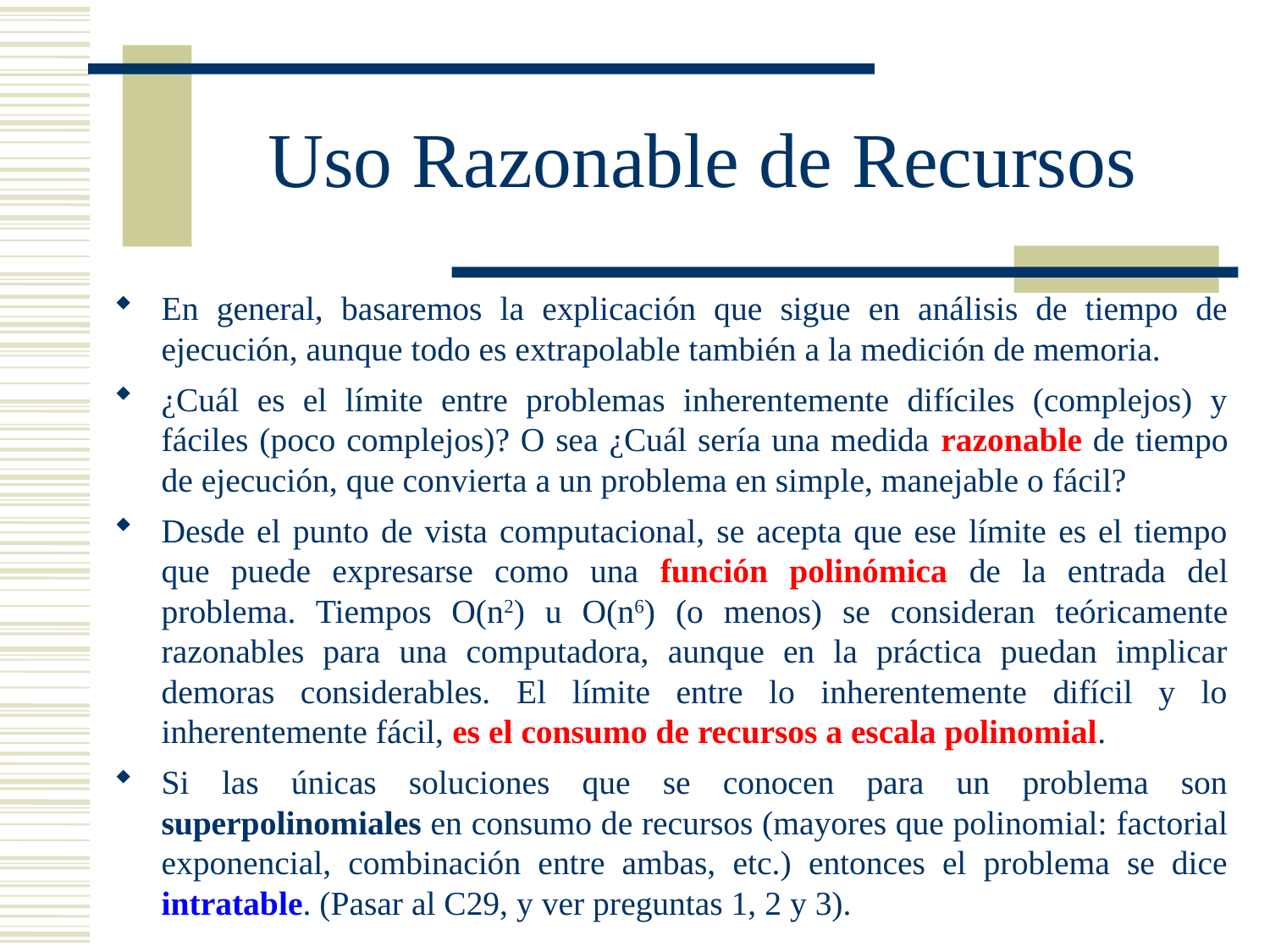

# Uso Razonable de Recursos
En general, basaremos la explicación que sigue en análisis de tiempo de ejecución, aunque todo es extrapolable también a la medición de memoria.
¿Cuál es el límite entre problemas inherentemente difíciles (complejos) y fáciles (poco complejos)? O sea ¿Cuál sería una medida razonable de tiempo de ejecución, que convierta a un problema en simple, manejable o fácil?
Desde el punto de vista computacional, se acepta que ese límite es el tiempo que puede expresarse como una función polinómica de la entrada del problema. Tiempos O(n2) u O(n6) (o menos) se consideran teóricamente razonables para una computadora, aunque en la práctica puedan implicar demoras considerables. El límite entre lo inherentemente difícil y lo inherentemente fácil, es el consumo de recursos a escala polinomial.
Si las únicas soluciones que se conocen para un problema son superpolinomiales en consumo de recursos (mayores que polinomial: factorial exponencial, combinación entre ambas, etc.) entonces el problema se dice intratable. (Pasar al C29, y ver preguntas 1, 2 y 3).